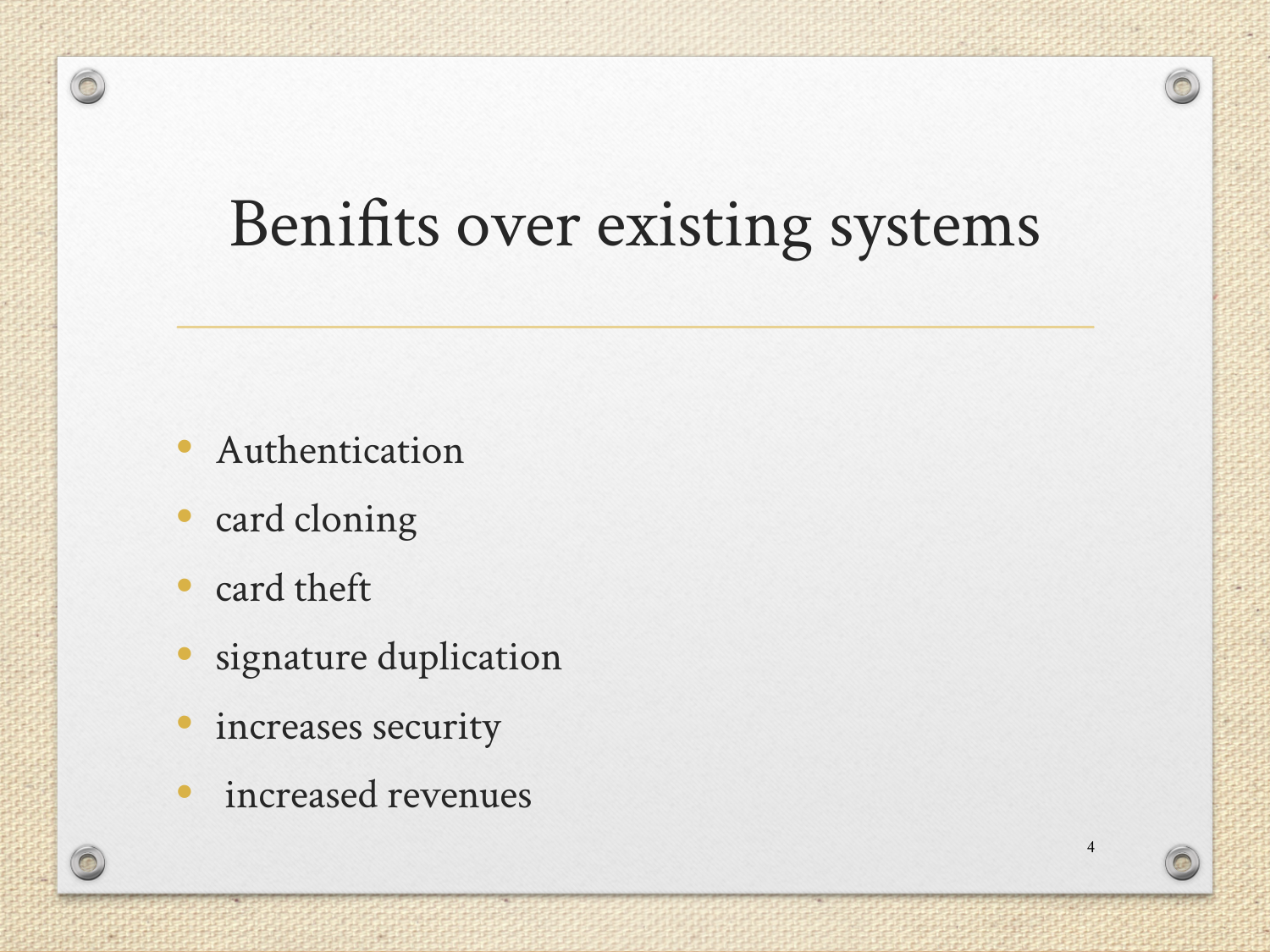

# Benifits over existing systems

Authentication
card cloning
card theft
signature duplication
increases security
 increased revenues

4